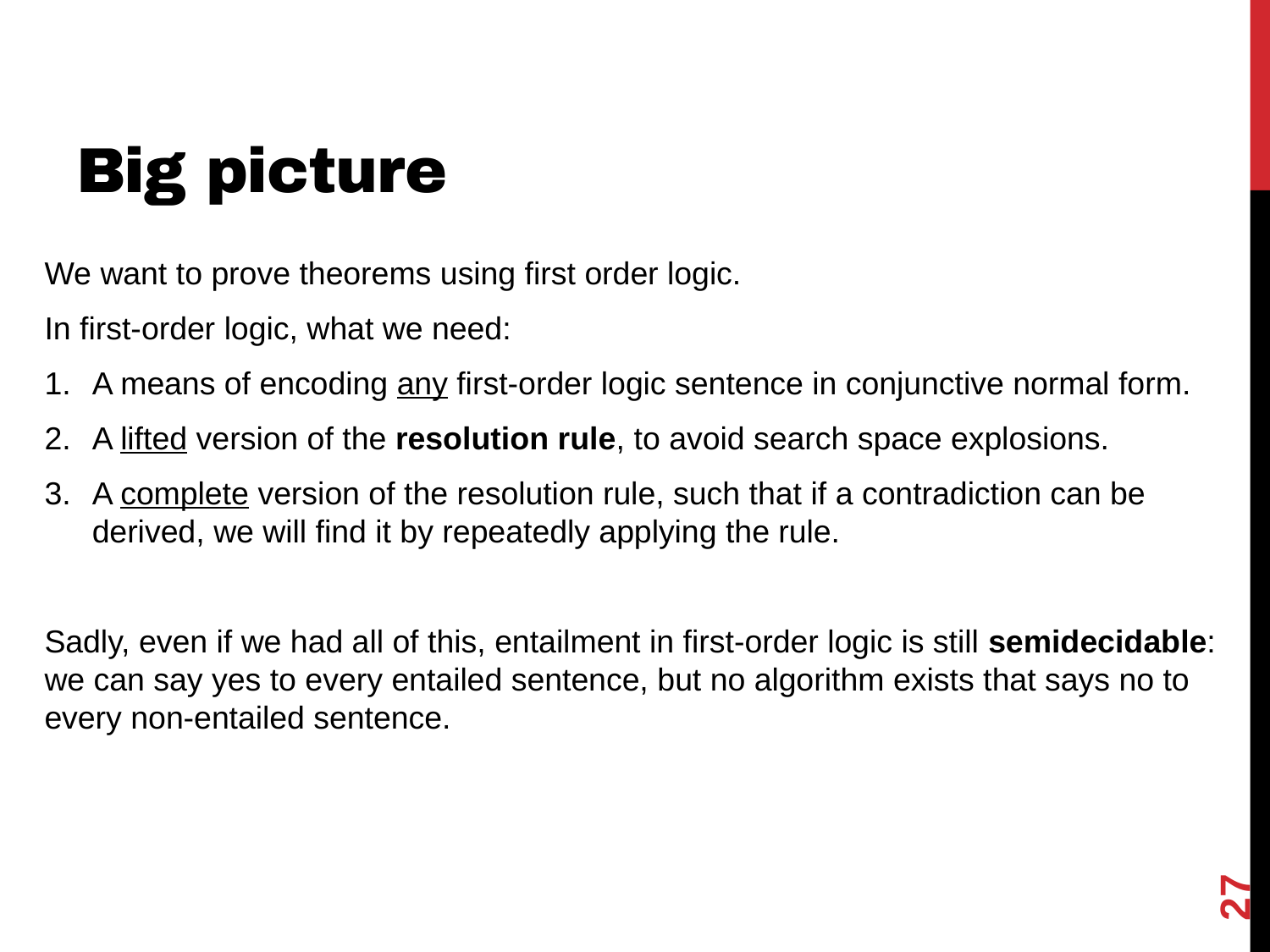

# Big picture
We want to prove theorems using first order logic.
In first-order logic, what we need:
A means of encoding any first-order logic sentence in conjunctive normal form.
A lifted version of the resolution rule, to avoid search space explosions.
A complete version of the resolution rule, such that if a contradiction can be derived, we will find it by repeatedly applying the rule.

Sadly, even if we had all of this, entailment in first-order logic is still semidecidable: we can say yes to every entailed sentence, but no algorithm exists that says no to every non-entailed sentence.
27